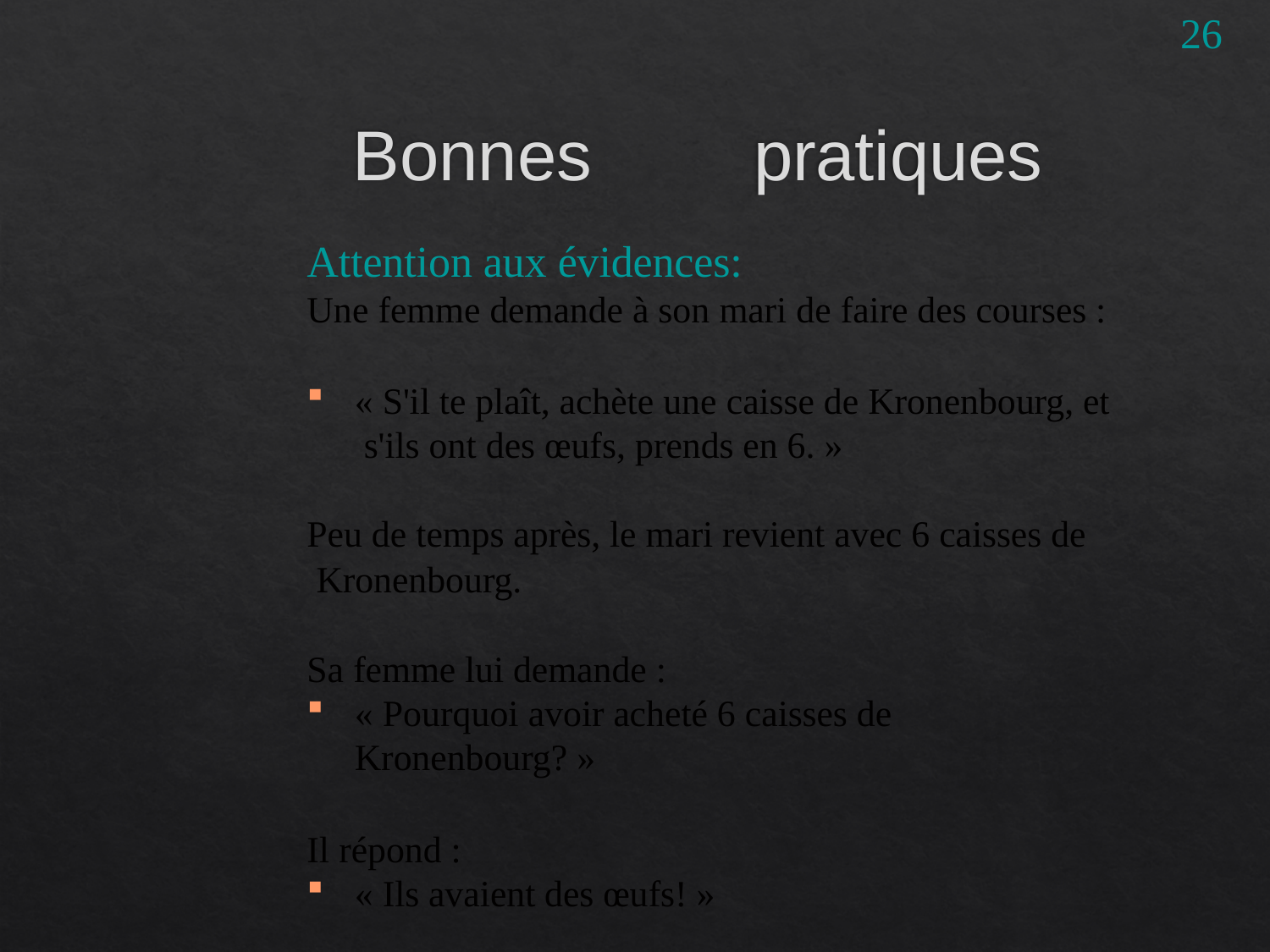

26
# Bonnes	pratiques
Attention aux évidences:
Une femme demande à son mari de faire des courses :

« S'il te plaît, achète une caisse de Kronenbourg, et  s'ils ont des œufs, prends en 6. »

Peu de temps après, le mari revient avec 6 caisses de  Kronenbourg.

Sa femme lui demande :
« Pourquoi avoir acheté 6 caisses de Kronenbourg? »

Il répond :
« Ils avaient des œufs! »